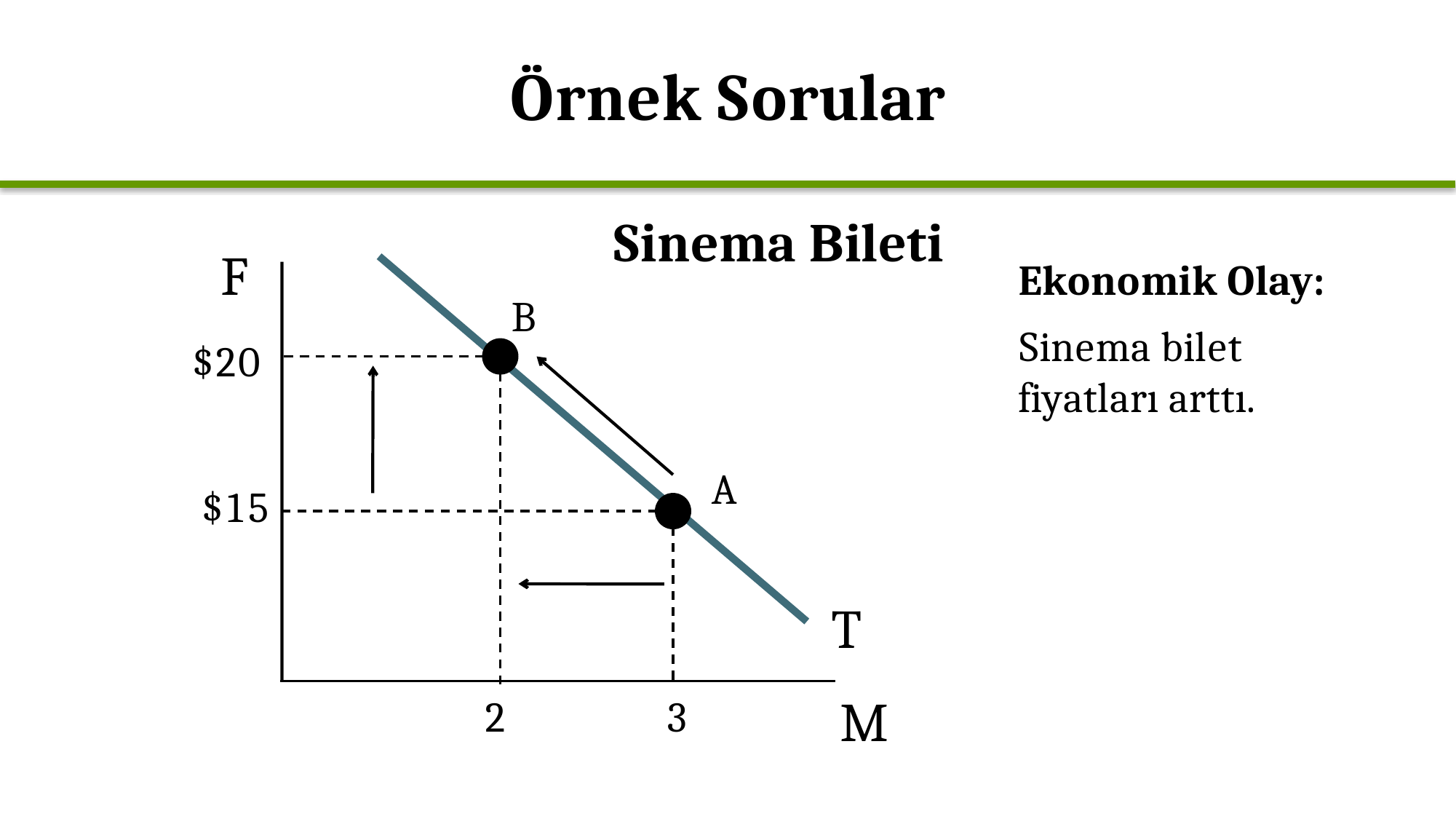

# Örnek Sorular
Sinema Bileti
F
Ekonomik Olay:
Sinema bilet fiyatları arttı.

B
$20

A
$15

T
2
3
M